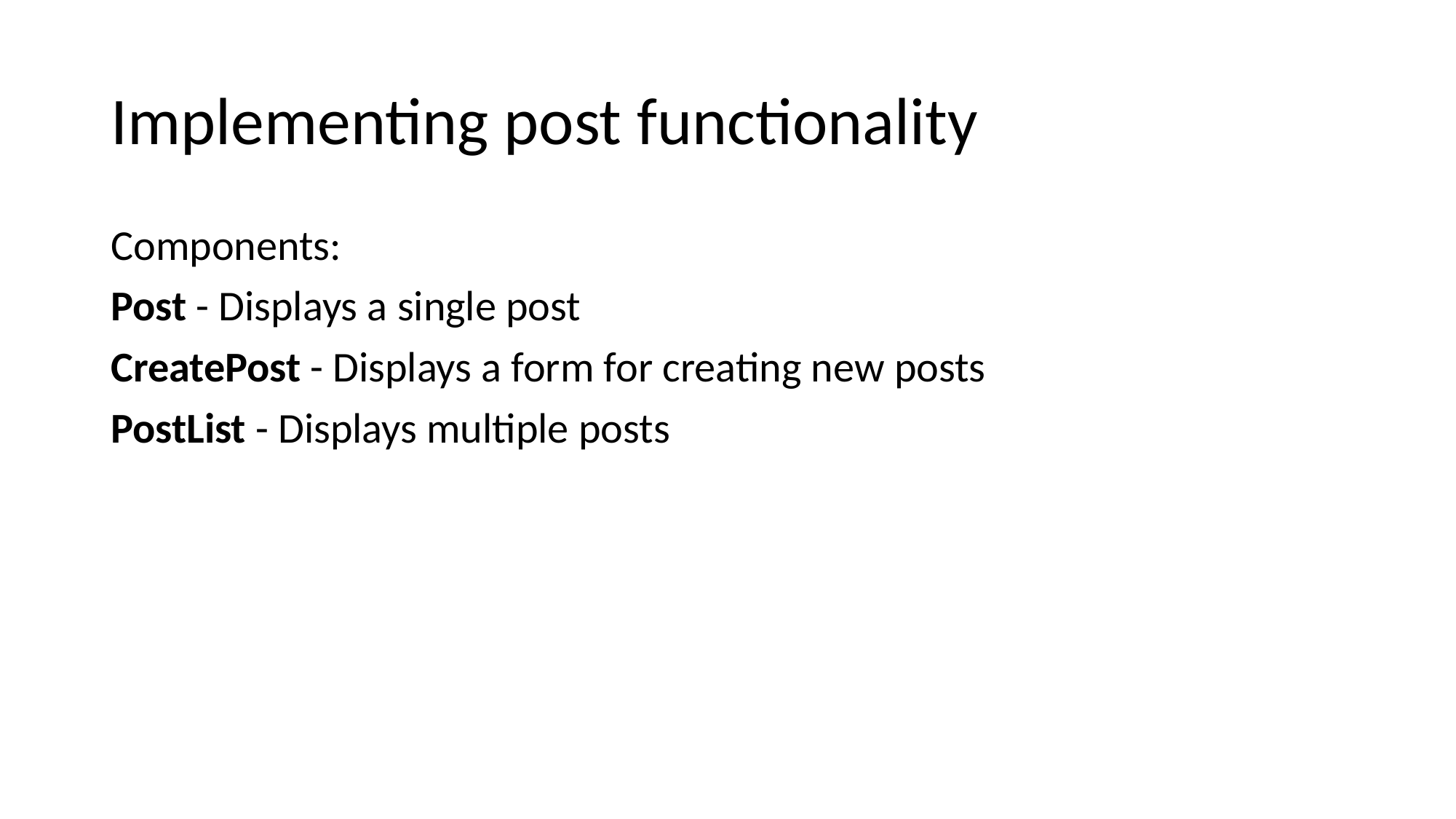

# Implementing post functionality
Components:
Post - Displays a single post
CreatePost - Displays a form for creating new posts
PostList - Displays multiple posts